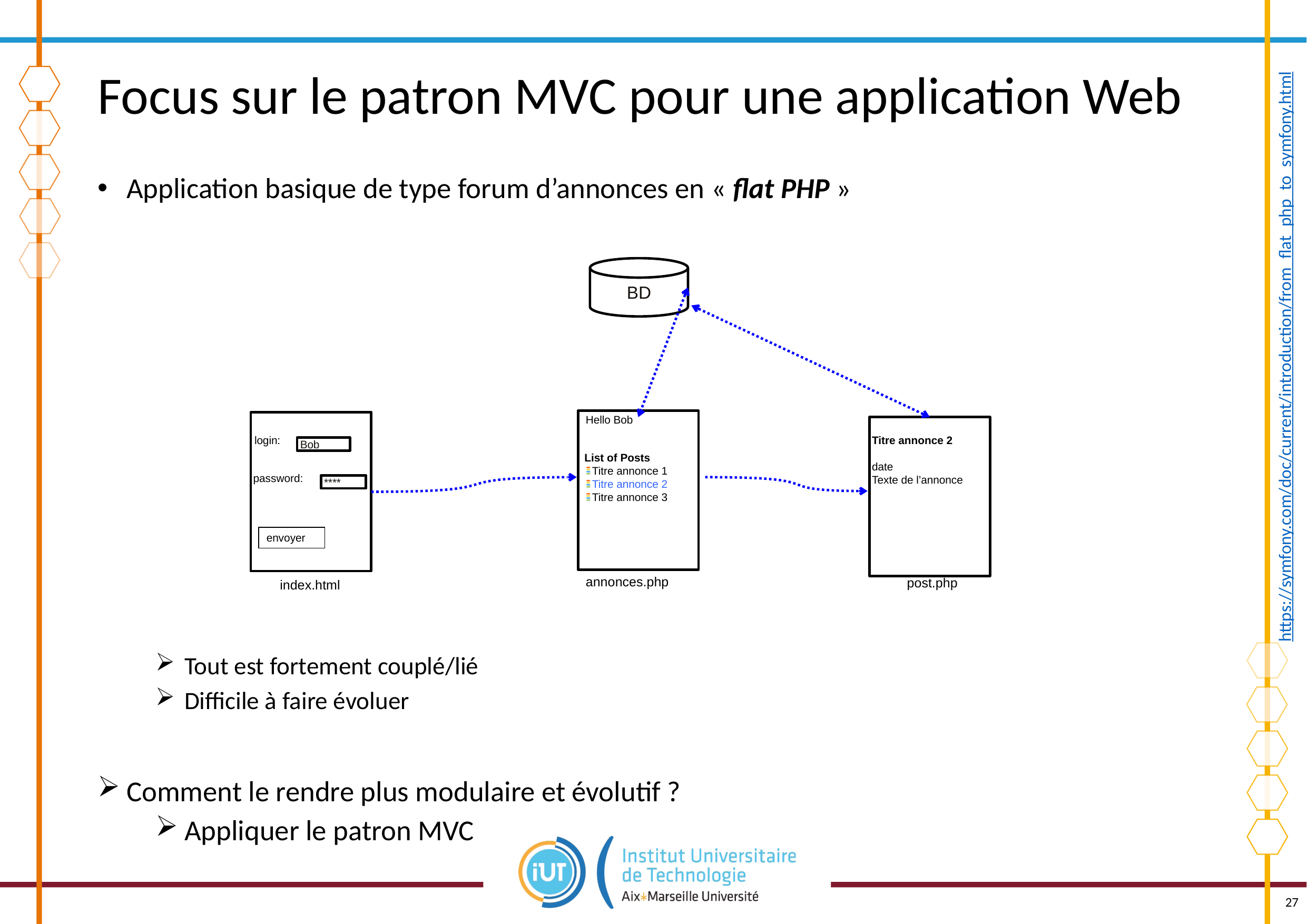

# Focus sur le patron MVC pour une application Web
Application basique de type forum d’annonces en « flat PHP »

Tout est fortement couplé/lié
Difficile à faire évoluer

Comment le rendre plus modulaire et évolutif ?
Appliquer le patron MVC
BD
Hello Bob

login:
 Bob
password:
envoyer
index.html
 ****

Titre annonce 2

date
Texte de l’annonce
List of Posts
Titre annonce 1
Titre annonce 2
Titre annonce 3
annonces.php
post.php
 https://symfony.com/doc/current/introduction/from_flat_php_to_symfony.html
27